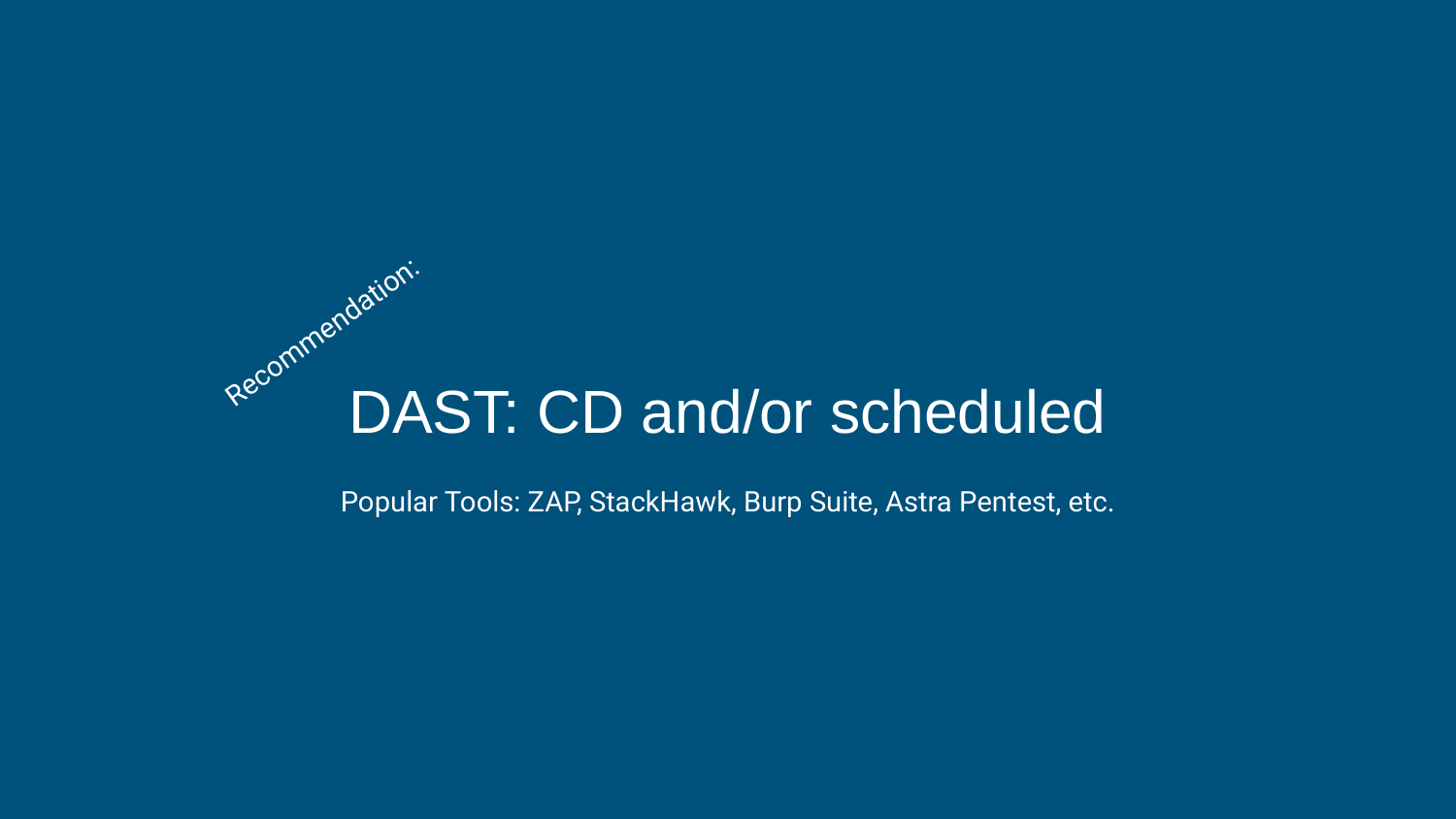

Recommendation:
DAST: CD and/or scheduled
Popular Tools: ZAP, StackHawk, Burp Suite, Astra Pentest, etc.